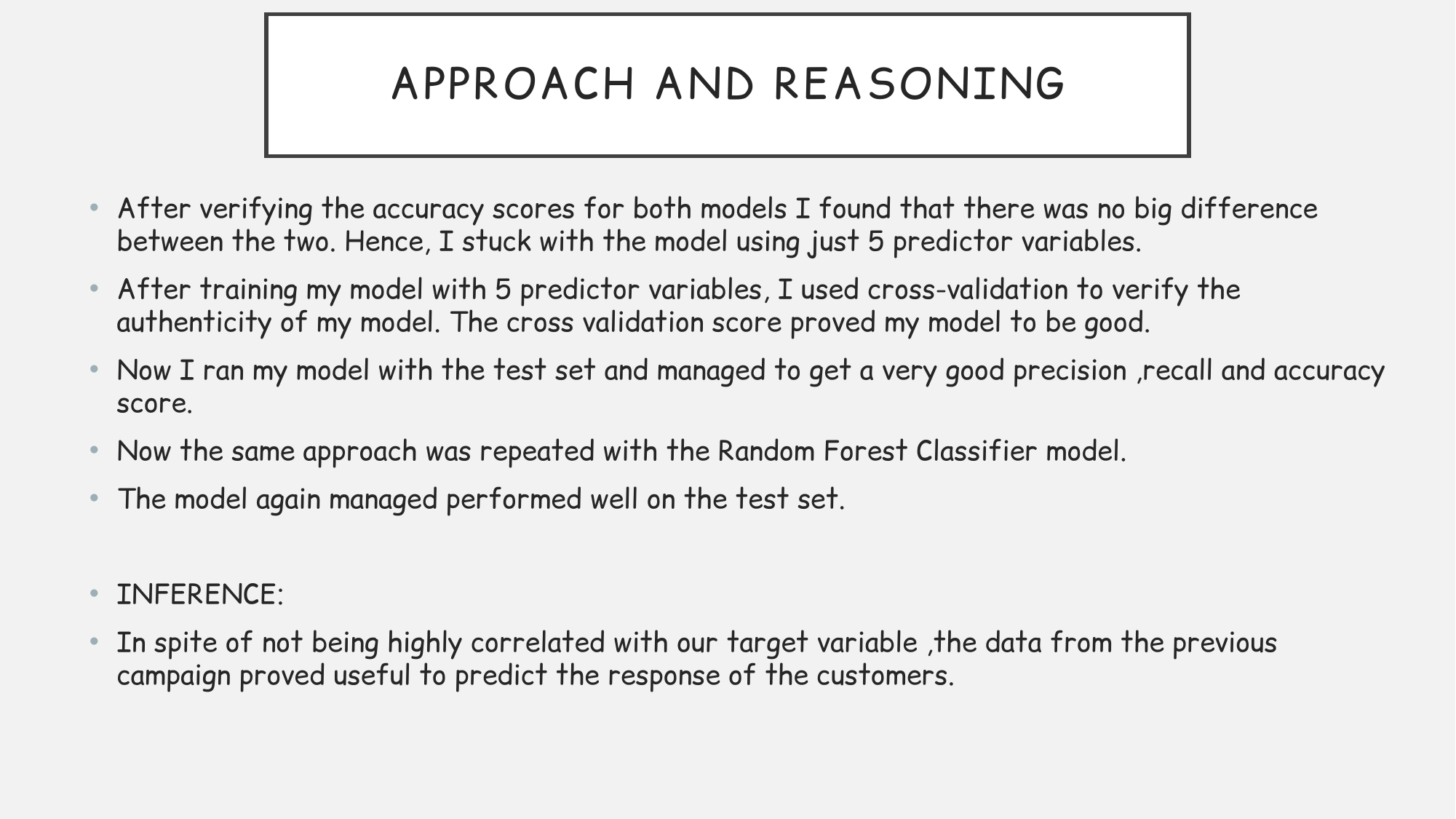

# Approach and reasoning
After verifying the accuracy scores for both models I found that there was no big difference between the two. Hence, I stuck with the model using just 5 predictor variables.
After training my model with 5 predictor variables, I used cross-validation to verify the authenticity of my model. The cross validation score proved my model to be good.
Now I ran my model with the test set and managed to get a very good precision ,recall and accuracy score.
Now the same approach was repeated with the Random Forest Classifier model.
The model again managed performed well on the test set.

INFERENCE:
In spite of not being highly correlated with our target variable ,the data from the previous campaign proved useful to predict the response of the customers.